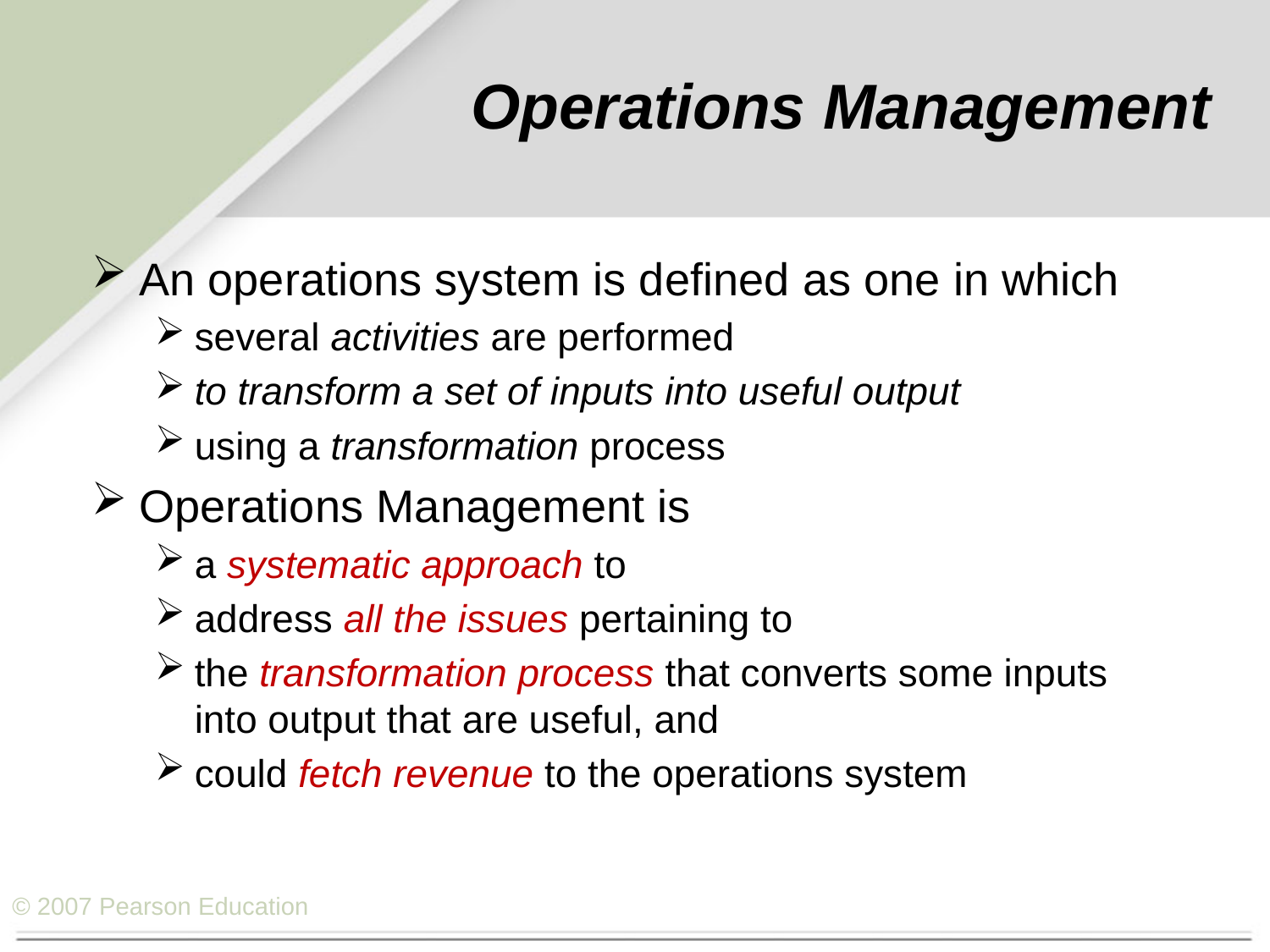

# Operations Management
An operations system is defined as one in which
several activities are performed
to transform a set of inputs into useful output
using a transformation process
Operations Management is
a systematic approach to
address all the issues pertaining to
the transformation process that converts some inputs into output that are useful, and
could fetch revenue to the operations system